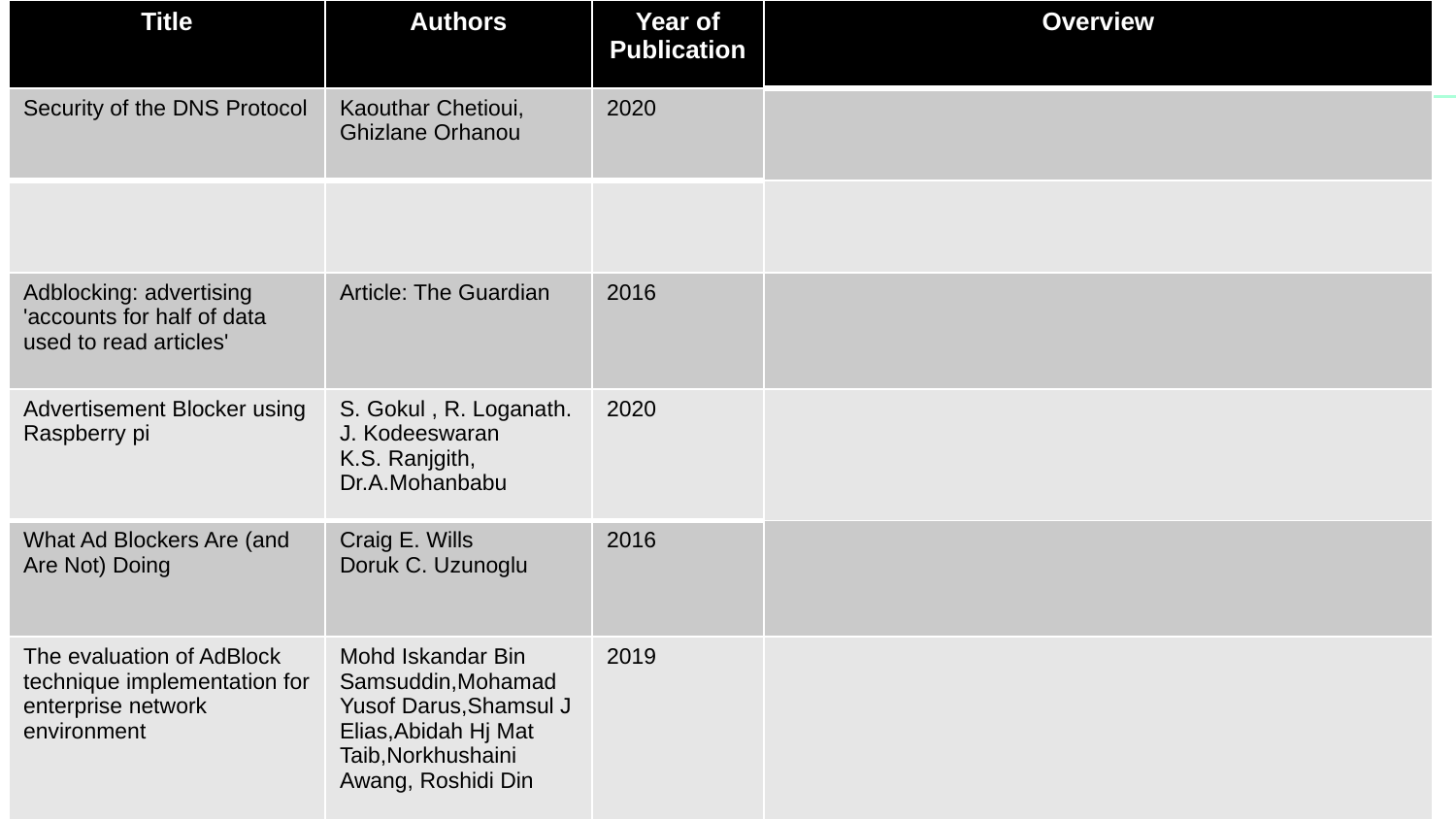

| Title | Authors | Year of Publication | Overview |
| --- | --- | --- | --- |
| Security of the DNS Protocol | Kaouthar Chetioui, Ghizlane Orhanou | 2020 |  |
|  |  |  |  |
| Adblocking: advertising 'accounts for half of data used to read articles' | Article: The Guardian | 2016 |  |
| Advertisement Blocker using Raspberry pi | S. Gokul , R. Loganath. J. Kodeeswaran K.S. Ranjgith, Dr.A.Mohanbabu | 2020 |  |
| What Ad Blockers Are (and Are Not) Doing | Craig E. Wills Doruk C. Uzunoglu | 2016 |  |
| The evaluation of AdBlock technique implementation for enterprise network environment | Mohd Iskandar Bin Samsuddin,Mohamad Yusof Darus,Shamsul J Elias,Abidah Hj Mat Taib,Norkhushaini Awang, Roshidi Din | 2019 |  |
#